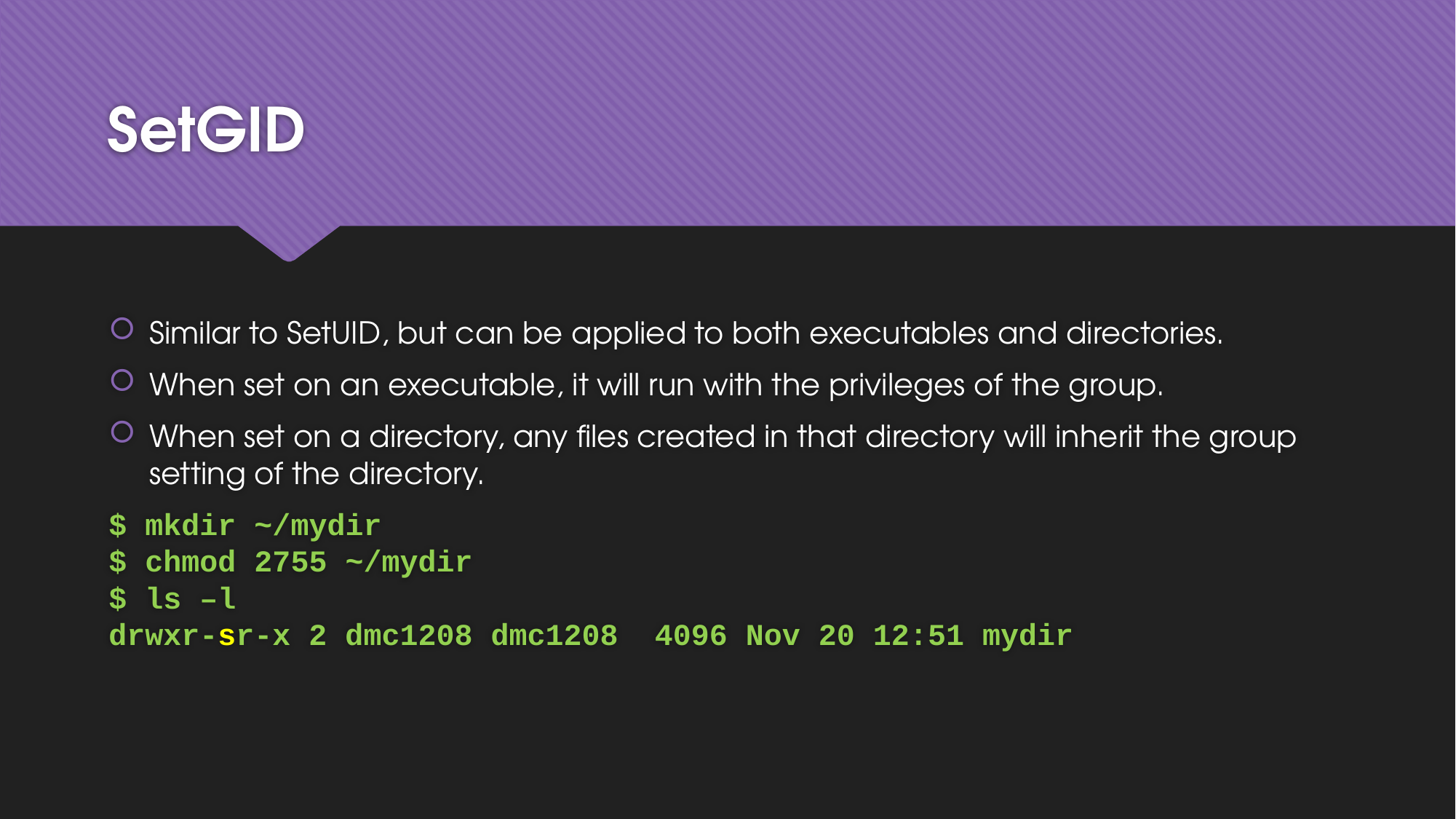

# SetGID
Similar to SetUID, but can be applied to both executables and directories.
When set on an executable, it will run with the privileges of the group.
When set on a directory, any files created in that directory will inherit the group setting of the directory.
$ mkdir ~/mydir
$ chmod 2755 ~/mydir
$ ls –l
drwxr-sr-x 2 dmc1208 dmc1208  4096 Nov 20 12:51 mydir